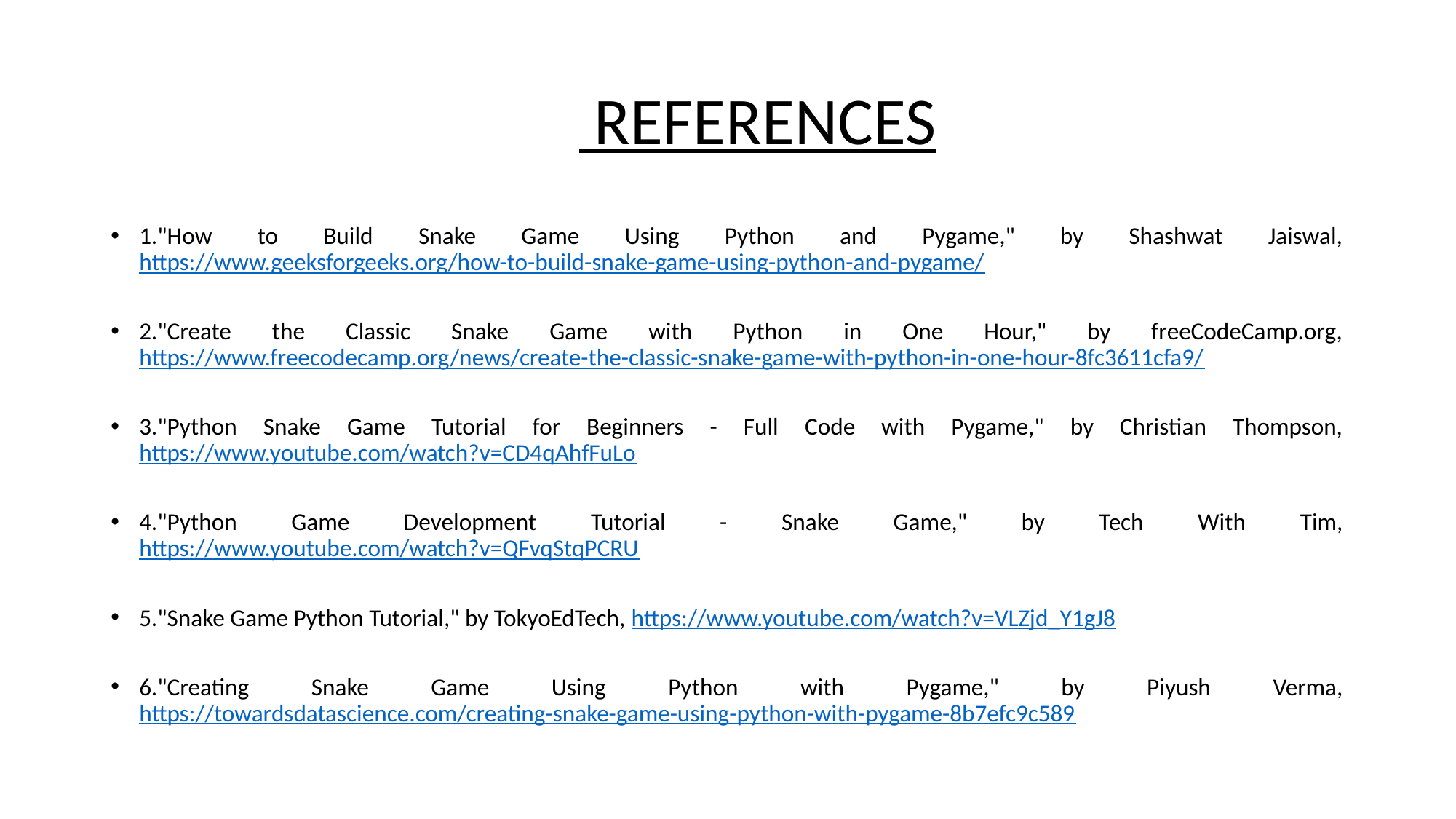

# REFERENCES
1."How to Build Snake Game Using Python and Pygame," by Shashwat Jaiswal, https://www.geeksforgeeks.org/how-to-build-snake-game-using-python-and-pygame/

2."Create the Classic Snake Game with Python in One Hour," by freeCodeCamp.org, https://www.freecodecamp.org/news/create-the-classic-snake-game-with-python-in-one-hour-8fc3611cfa9/

3."Python Snake Game Tutorial for Beginners - Full Code with Pygame," by Christian Thompson, https://www.youtube.com/watch?v=CD4qAhfFuLo

4."Python Game Development Tutorial - Snake Game," by Tech With Tim, https://www.youtube.com/watch?v=QFvqStqPCRU

5."Snake Game Python Tutorial," by TokyoEdTech, https://www.youtube.com/watch?v=VLZjd_Y1gJ8

6."Creating Snake Game Using Python with Pygame," by Piyush Verma, https://towardsdatascience.com/creating-snake-game-using-python-with-pygame-8b7efc9c589